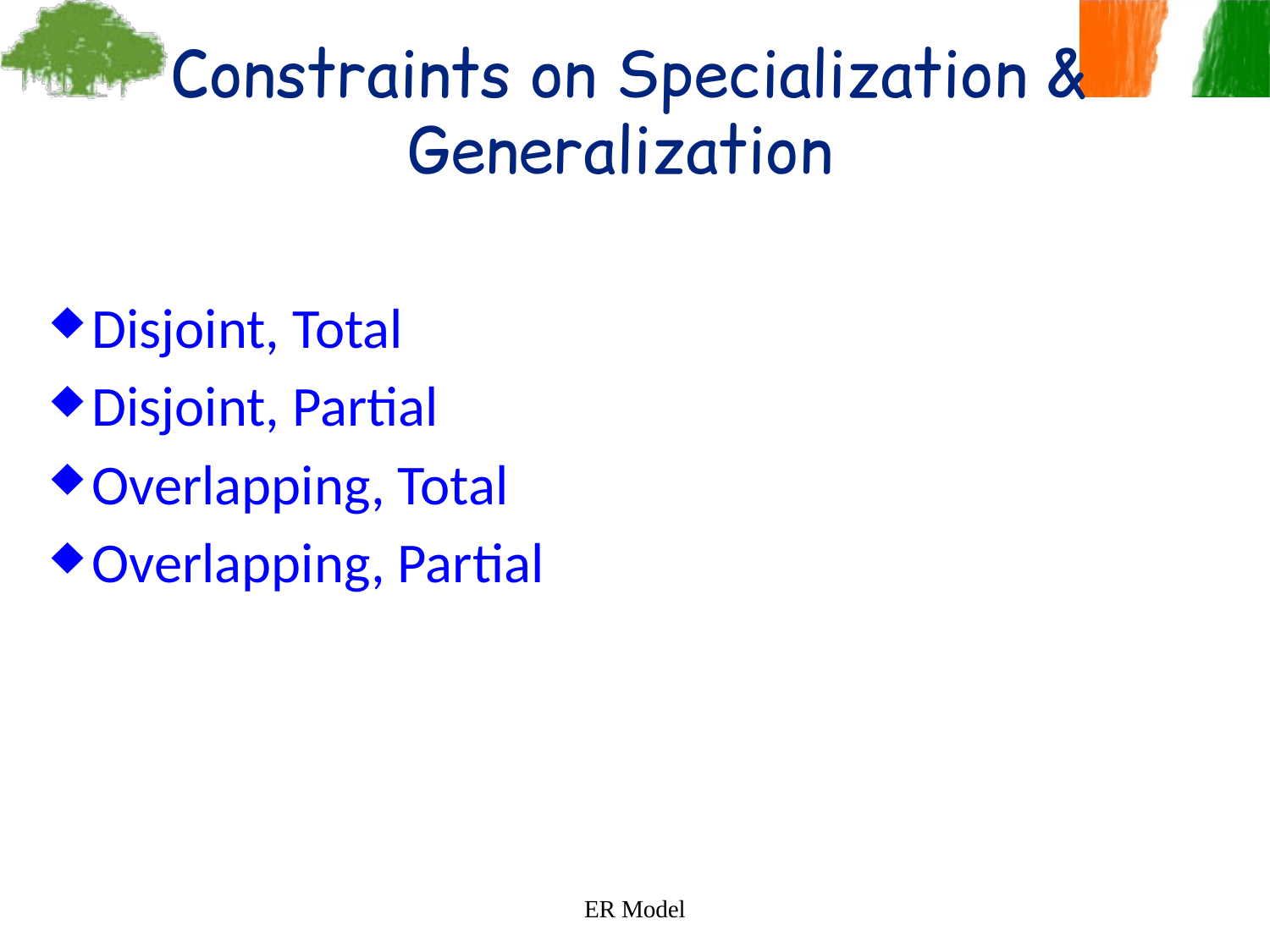

Constraints on Specialization & Generalization

Disjoint, Total
Disjoint, Partial
Overlapping, Total
Overlapping, Partial
ER Model